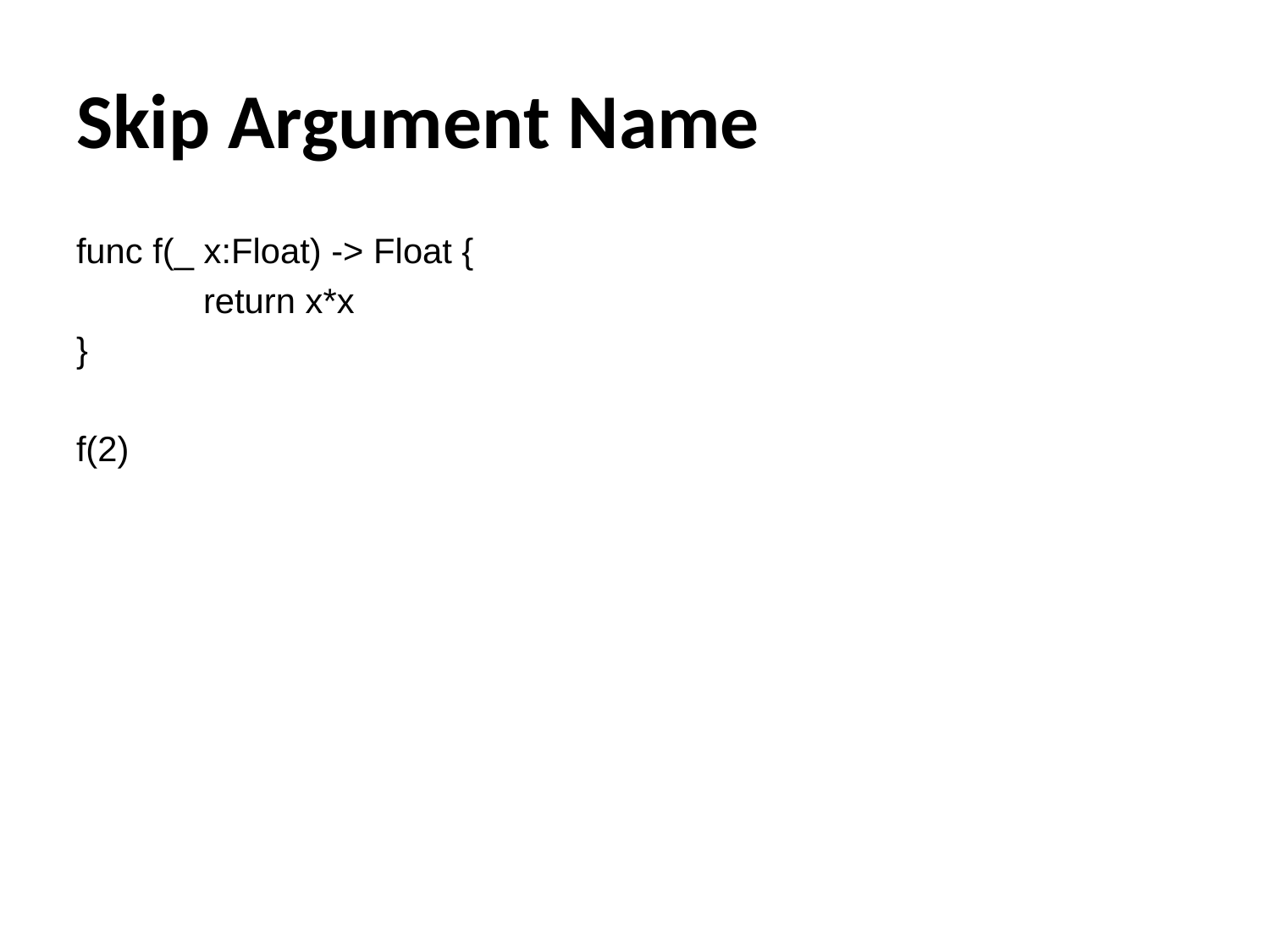

# Skip Argument Name
func f(_ x:Float) -> Float {
	return x*x
}

f(2)